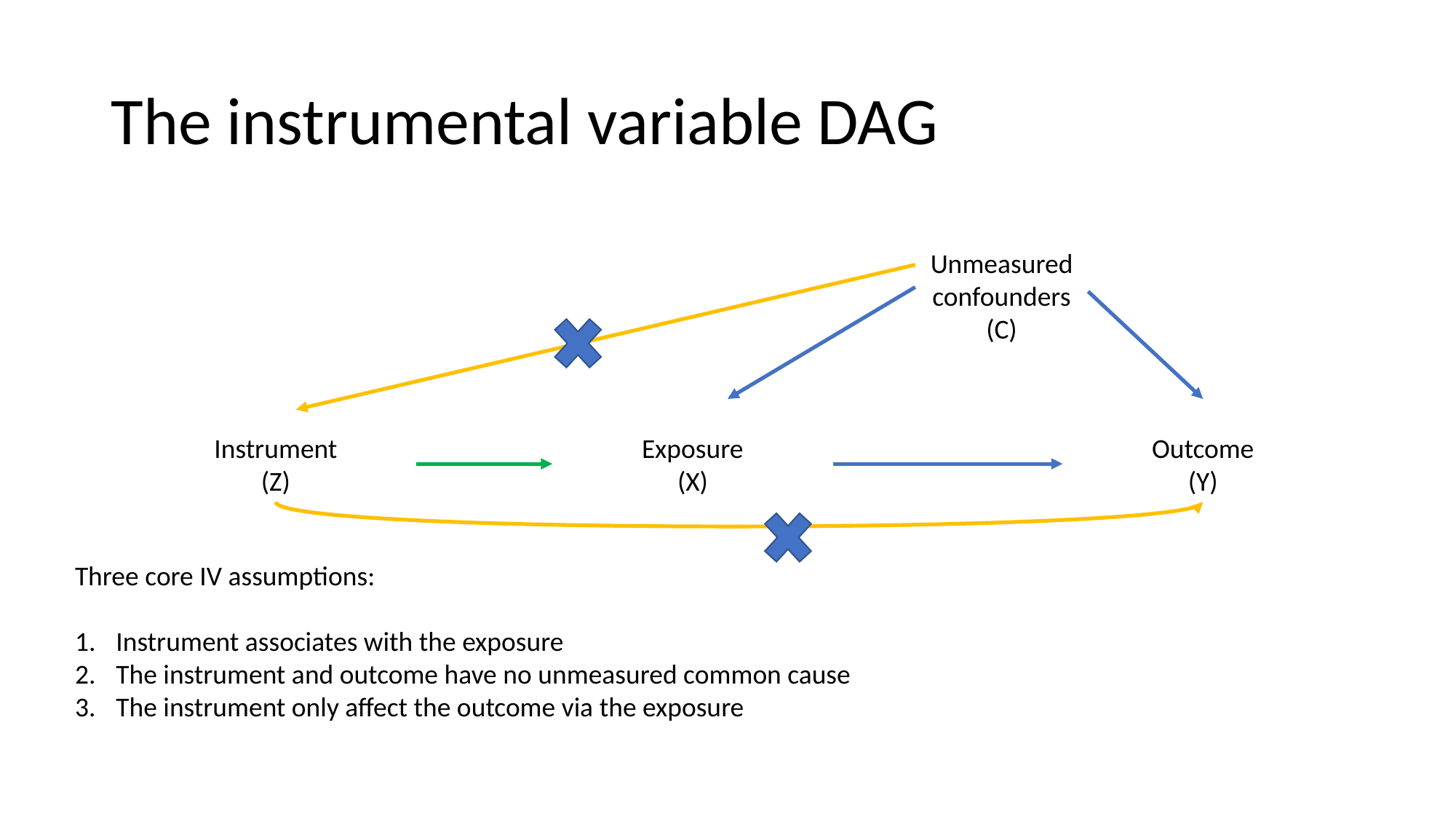

# The instrumental variable DAG
Unmeasured confounders
(C)

Exposure
(X)
Outcome
(Y)
Instrument
(Z)

Three core IV assumptions:

Instrument associates with the exposure
The instrument and outcome have no unmeasured common cause
The instrument only affect the outcome via the exposure